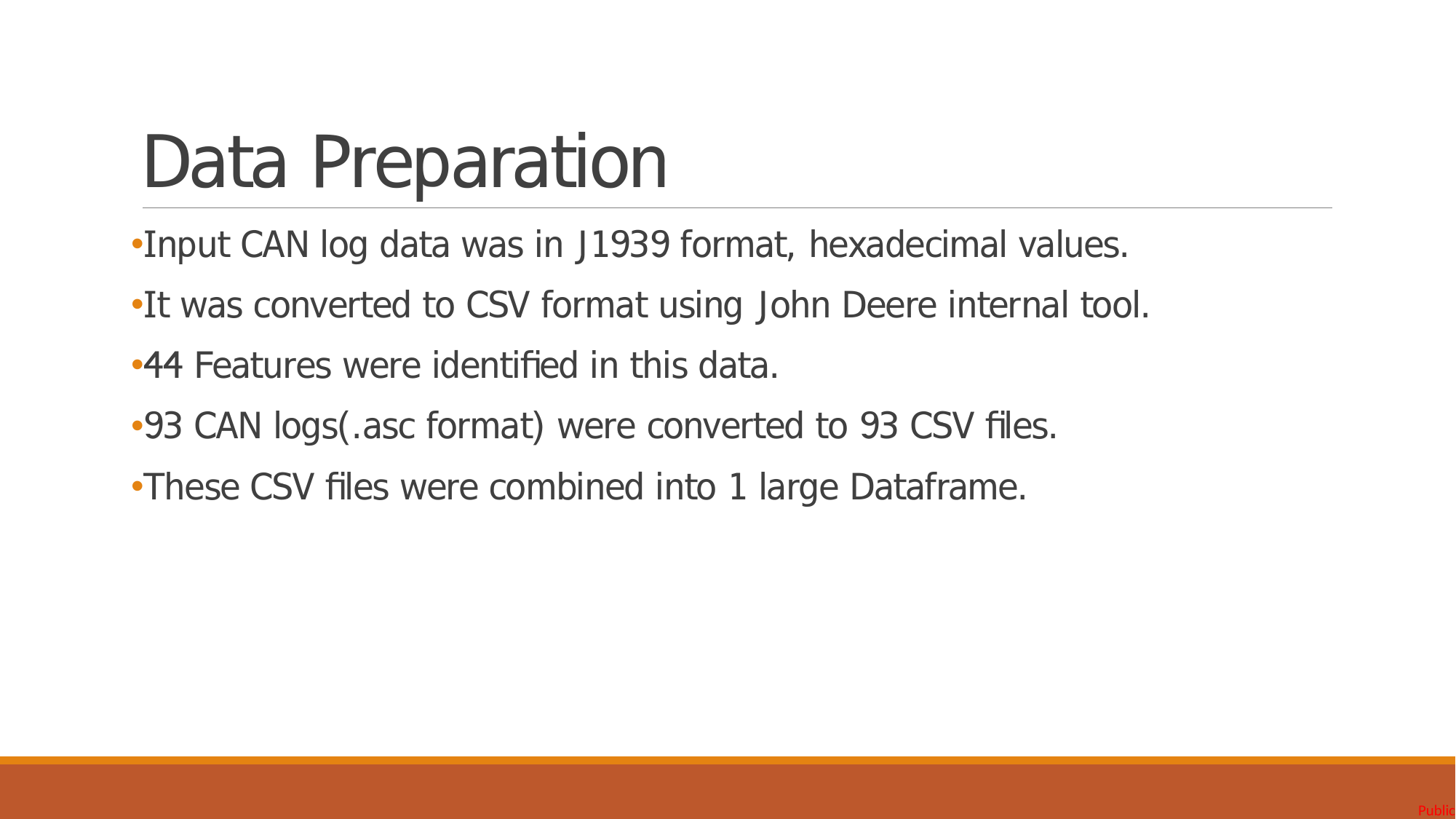

# Data Preparation
Input CAN log data was in J1939 format, hexadecimal values.
It was converted to CSV format using John Deere internal tool.
44 Features were identified in this data.
93 CAN logs(.asc format) were converted to 93 CSV files.
These CSV files were combined into 1 large Dataframe.